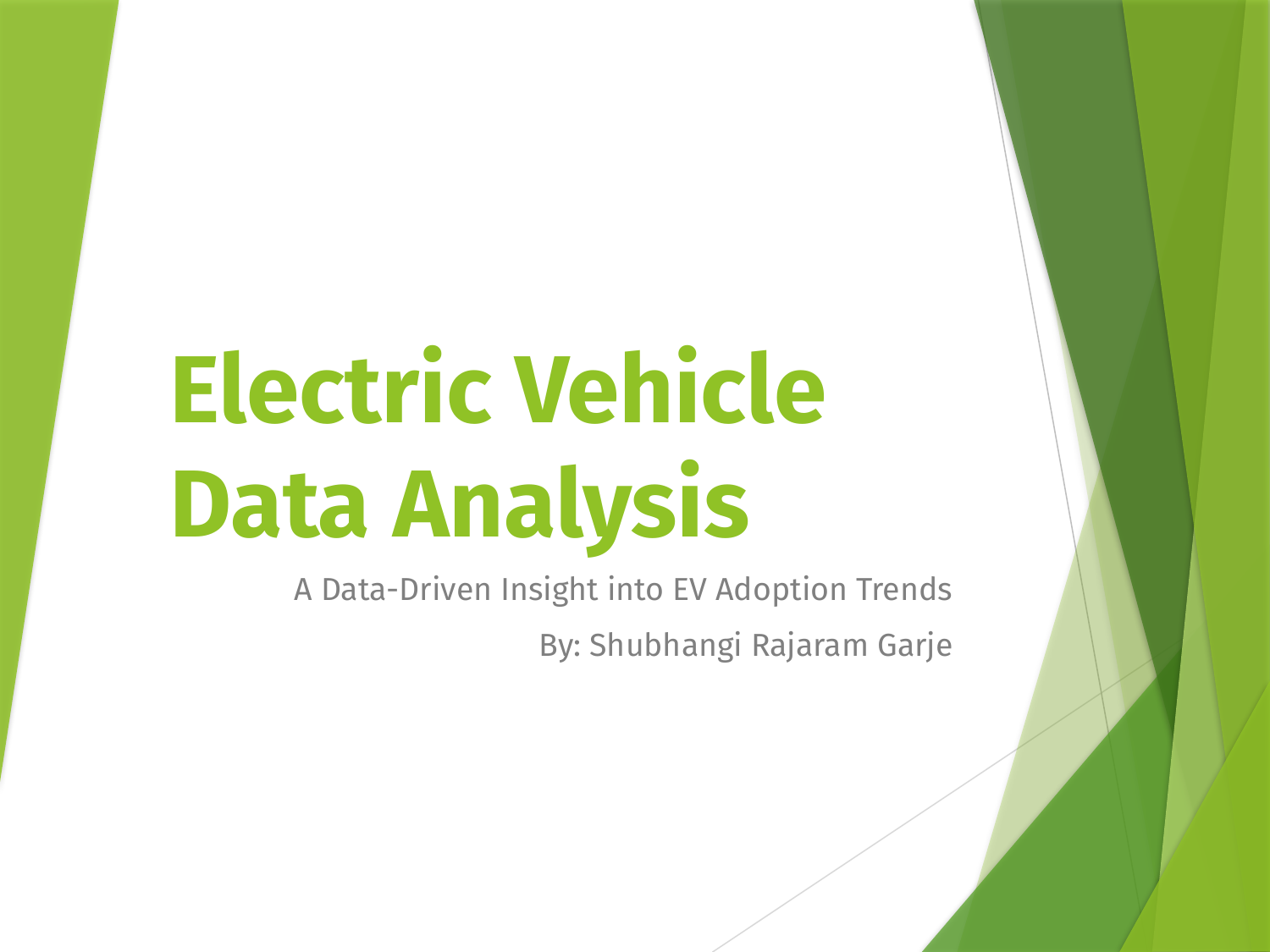

# Electric Vehicle Data Analysis
A Data-Driven Insight into EV Adoption Trends
By: Shubhangi Rajaram Garje